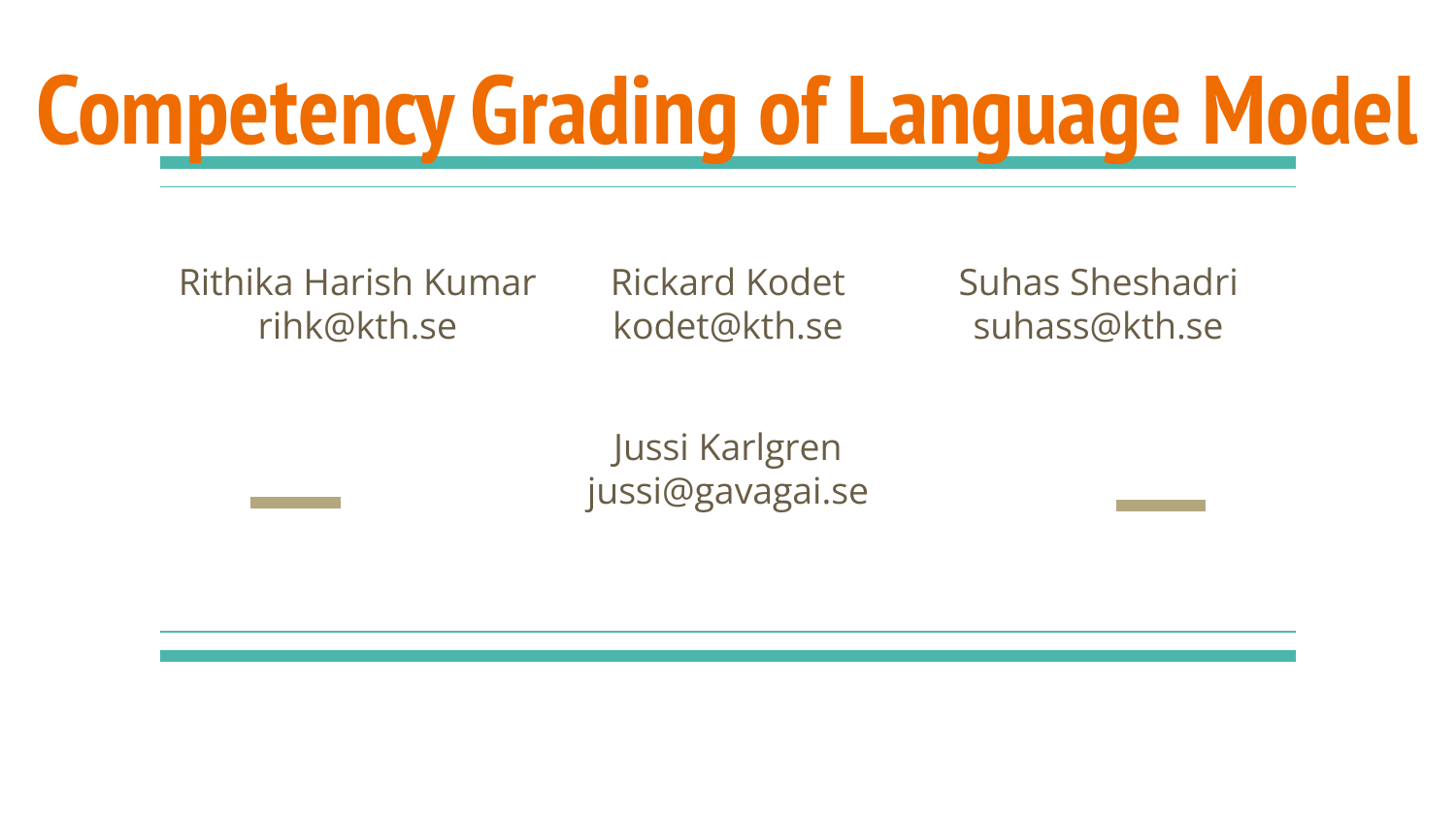

# Competency Grading of Language Model
Rithika Harish Kumar
rihk@kth.se
Rickard Kodet
kodet@kth.se
Suhas Sheshadri
suhass@kth.se
Jussi Karlgren
jussi@gavagai.se